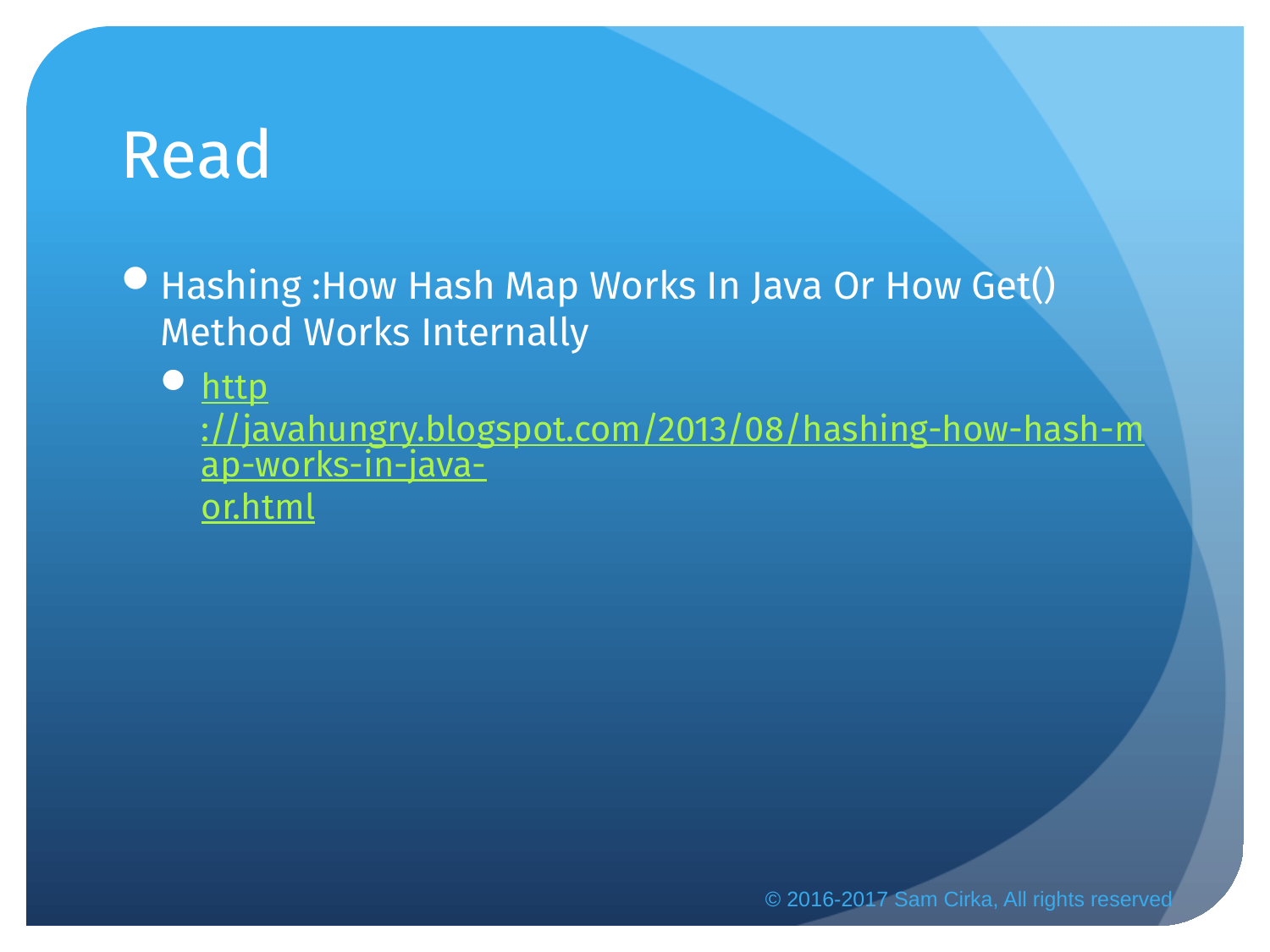

# Read
Hashing :How Hash Map Works In Java Or How Get() Method Works Internally
http://javahungry.blogspot.com/2013/08/hashing-how-hash-map-works-in-java-or.html

© 2016-2017 Sam Cirka, All rights reserved